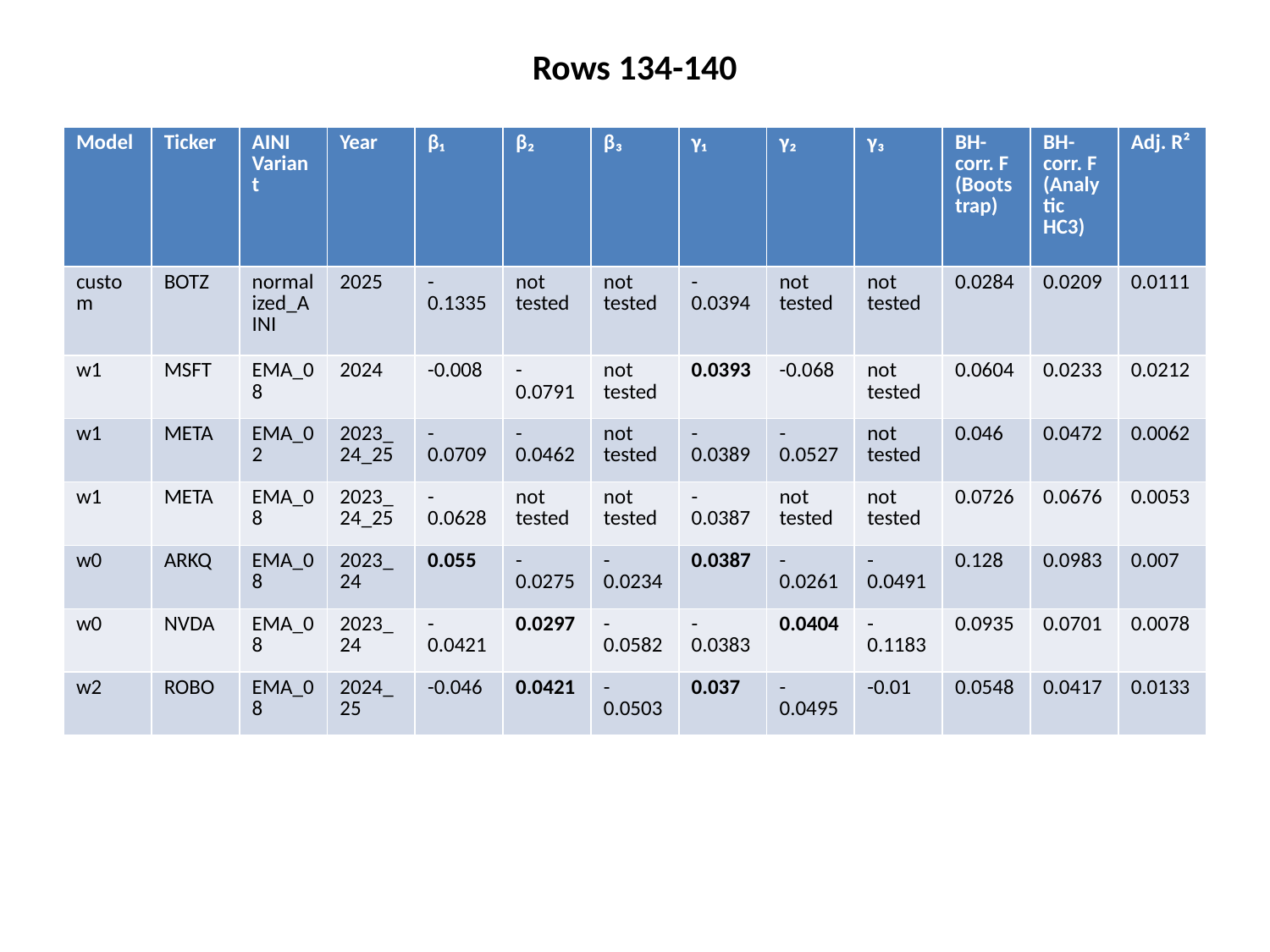

Rows 134-140
#
| Model | Ticker | AINI Variant | Year | β₁ | β₂ | β₃ | γ₁ | γ₂ | γ₃ | BH-corr. F (Bootstrap) | BH-corr. F (Analytic HC3) | Adj. R² |
| --- | --- | --- | --- | --- | --- | --- | --- | --- | --- | --- | --- | --- |
| custom | BOTZ | normalized\_AINI | 2025 | -0.1335 | not tested | not tested | -0.0394 | not tested | not tested | 0.0284 | 0.0209 | 0.0111 |
| w1 | MSFT | EMA\_08 | 2024 | -0.008 | -0.0791 | not tested | 0.0393 | -0.068 | not tested | 0.0604 | 0.0233 | 0.0212 |
| w1 | META | EMA\_02 | 2023\_24\_25 | -0.0709 | -0.0462 | not tested | -0.0389 | -0.0527 | not tested | 0.046 | 0.0472 | 0.0062 |
| w1 | META | EMA\_08 | 2023\_24\_25 | -0.0628 | not tested | not tested | -0.0387 | not tested | not tested | 0.0726 | 0.0676 | 0.0053 |
| w0 | ARKQ | EMA\_08 | 2023\_24 | 0.055 | -0.0275 | -0.0234 | 0.0387 | -0.0261 | -0.0491 | 0.128 | 0.0983 | 0.007 |
| w0 | NVDA | EMA\_08 | 2023\_24 | -0.0421 | 0.0297 | -0.0582 | -0.0383 | 0.0404 | -0.1183 | 0.0935 | 0.0701 | 0.0078 |
| w2 | ROBO | EMA\_08 | 2024\_25 | -0.046 | 0.0421 | -0.0503 | 0.037 | -0.0495 | -0.01 | 0.0548 | 0.0417 | 0.0133 |